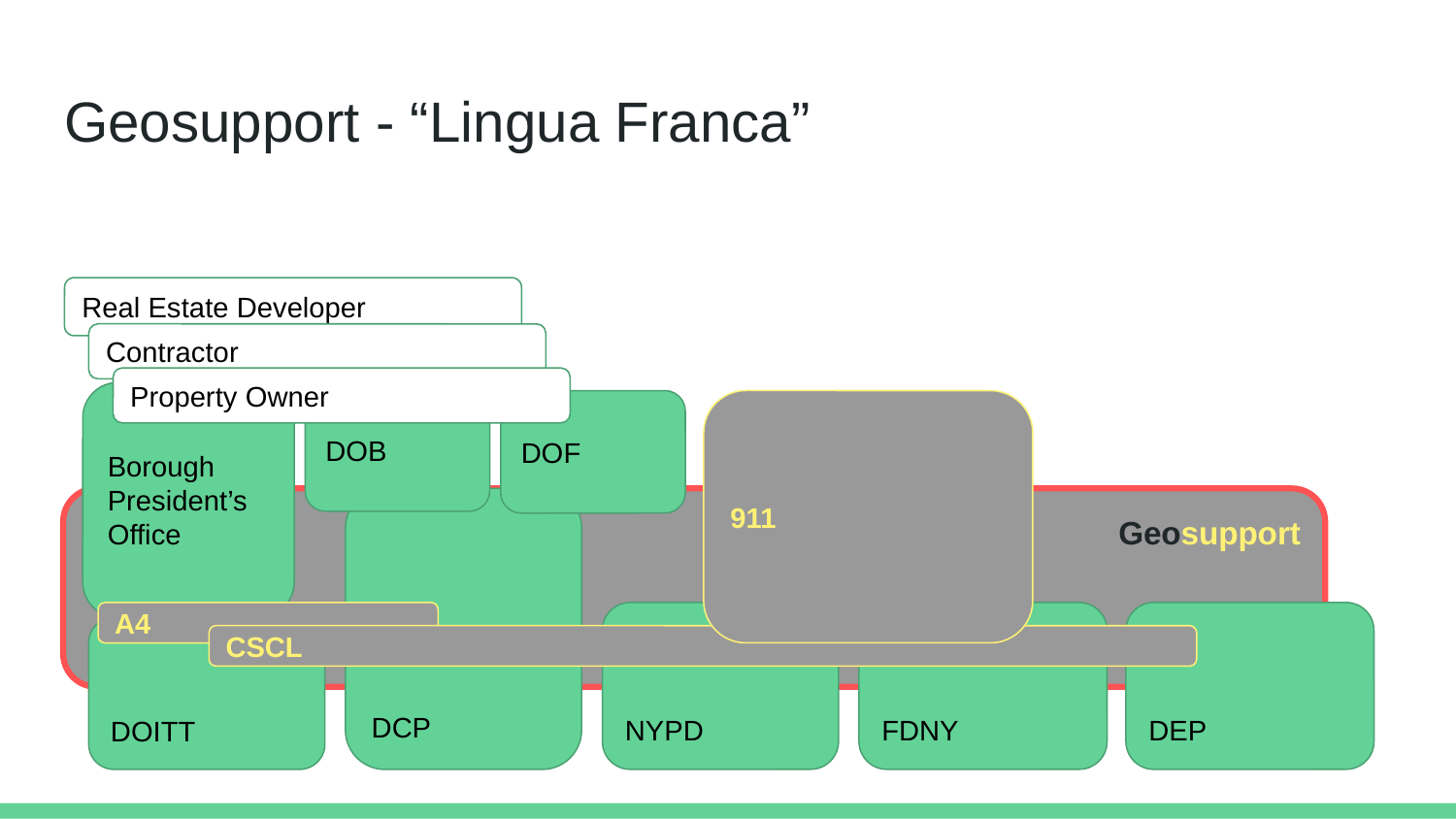

# Geosupport - “Lingua Franca”

Real Estate Developer
Contractor
Property Owner
Borough President’s Office
DOB
DOF
911
Geosupport
DCP
A4
NYPD
FDNY
DEP
DOITT
CSCL